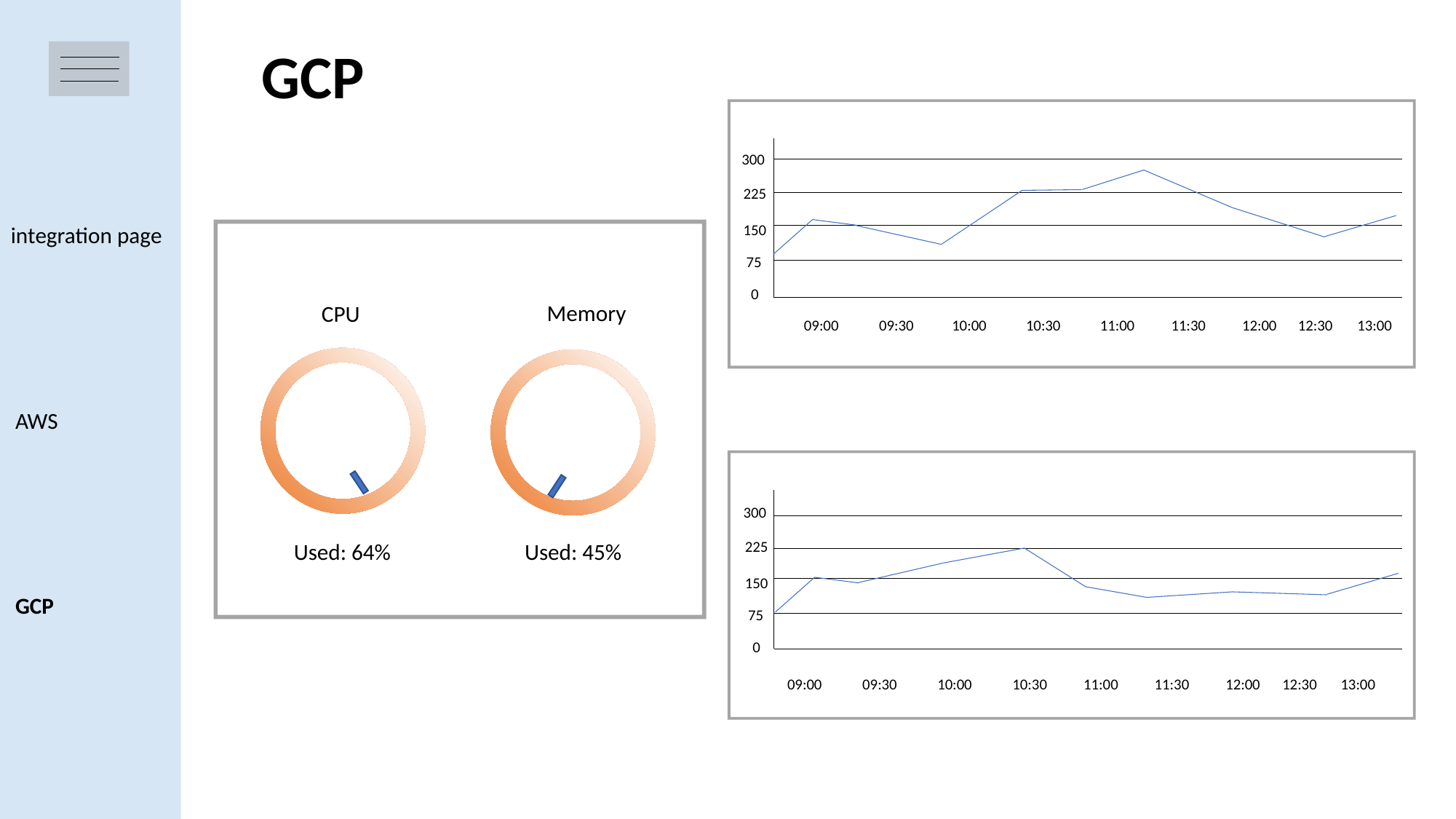

GCP

300
225
150
integration page

75
0
Memory
CPU
09:00
09:30
10:00
10:30
11:00
11:30
12:00
12:30
13:00

AWS

300
225
Used: 64%
Used: 45%
150
GCP
75
0
09:00
09:30
10:00
10:30
11:00
11:30
12:00
12:30
13:00